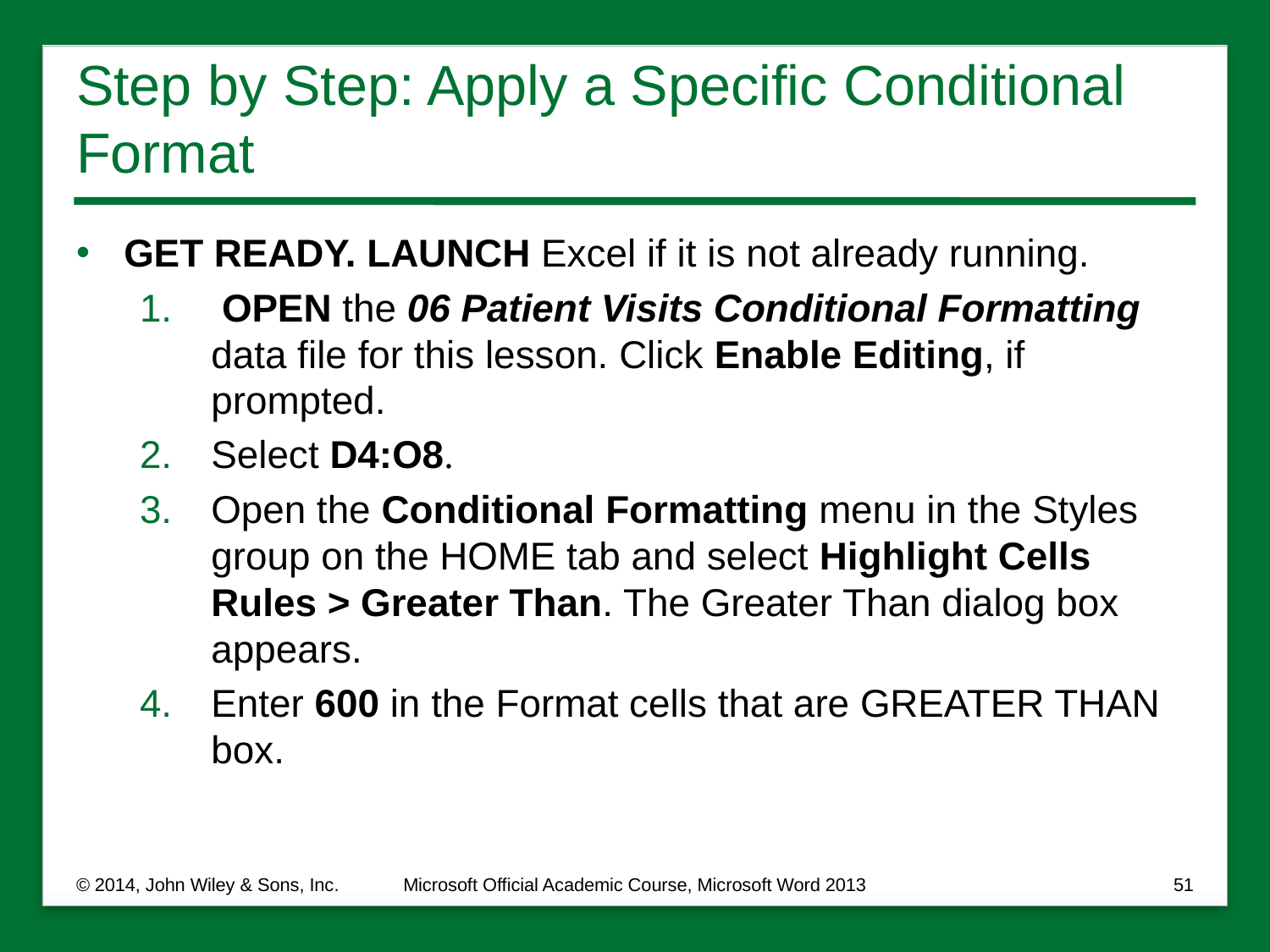

# Step by Step: Apply a Specific Conditional Format
GET READY. LAUNCH Excel if it is not already running.
 OPEN the 06 Patient Visits Conditional Formatting data file for this lesson. Click Enable Editing, if prompted.
Select D4:O8.
Open the Conditional Formatting menu in the Styles group on the HOME tab and select Highlight Cells Rules > Greater Than. The Greater Than dialog box appears.
Enter 600 in the Format cells that are GREATER THAN box.

© 2014, John Wiley & Sons, Inc.
Microsoft Official Academic Course, Microsoft Word 2013
51